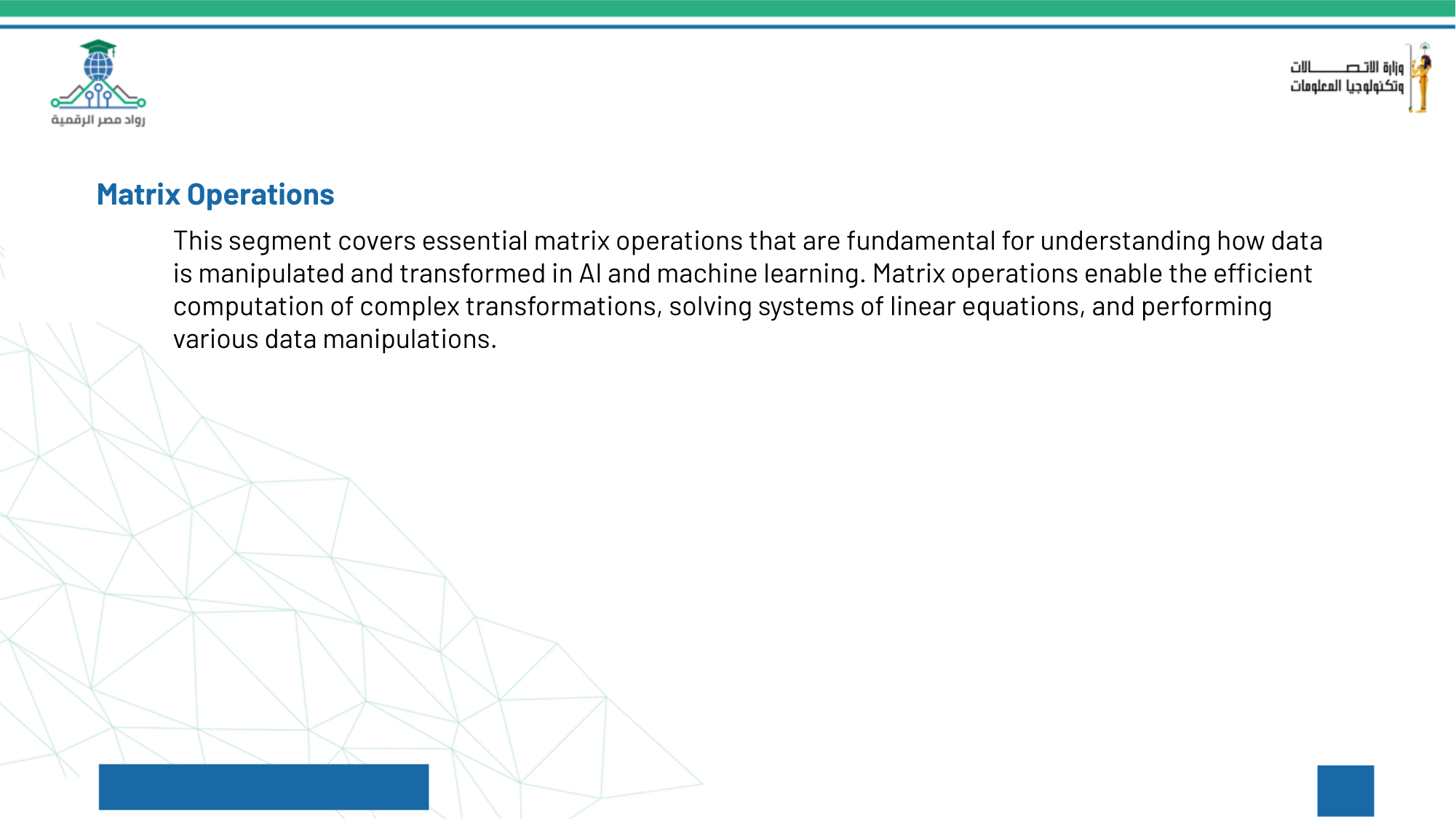

Matrix Operations
This segment covers essential matrix operations that are fundamental for understanding how data is manipulated and transformed in AI and machine learning. Matrix operations enable the efficient computation of complex transformations, solving systems of linear equations, and performing various data manipulations.